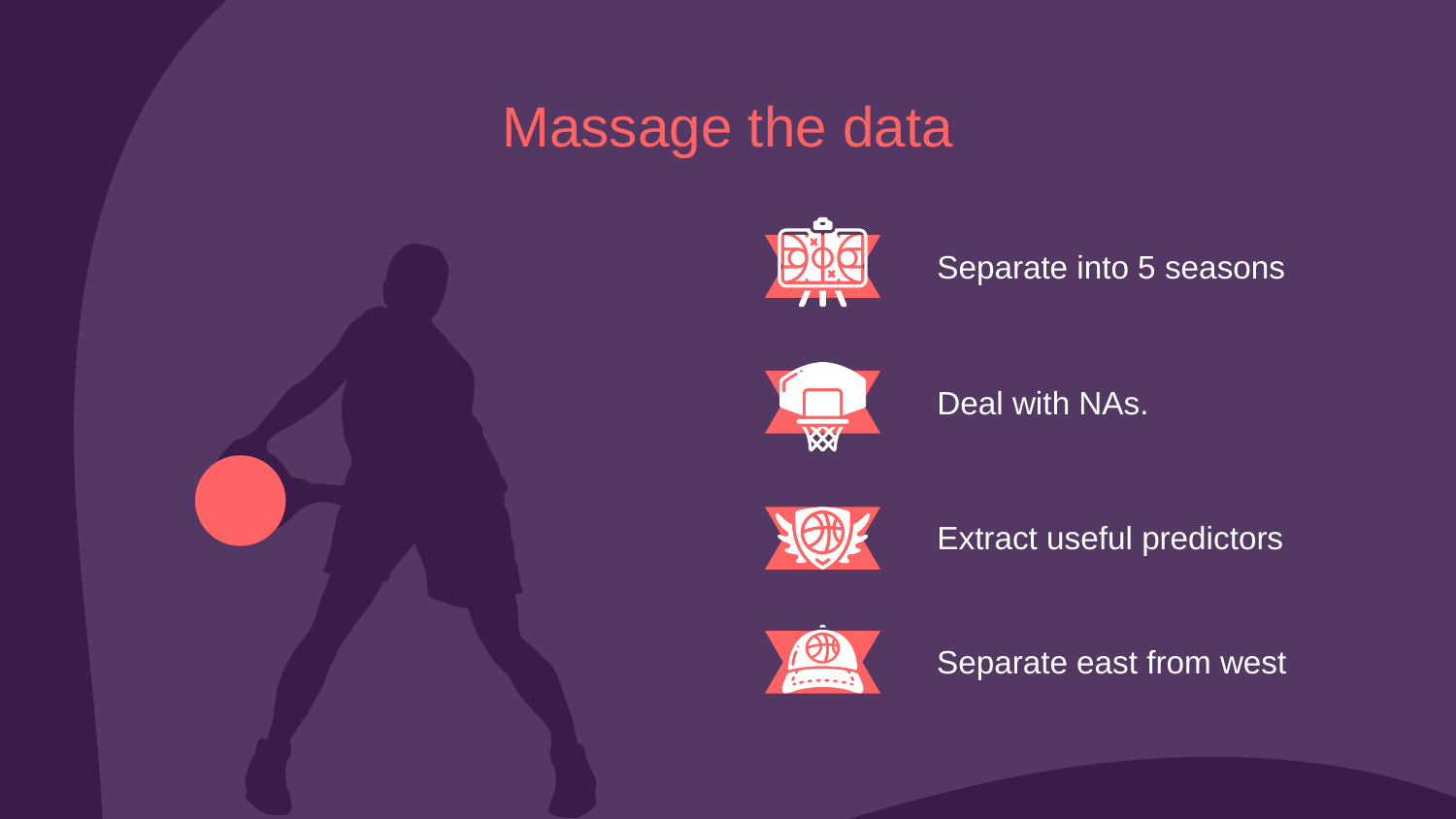

# Massage the data

Separate into 5 seasons

Deal with NAs.

Extract useful predictors

Separate east from west